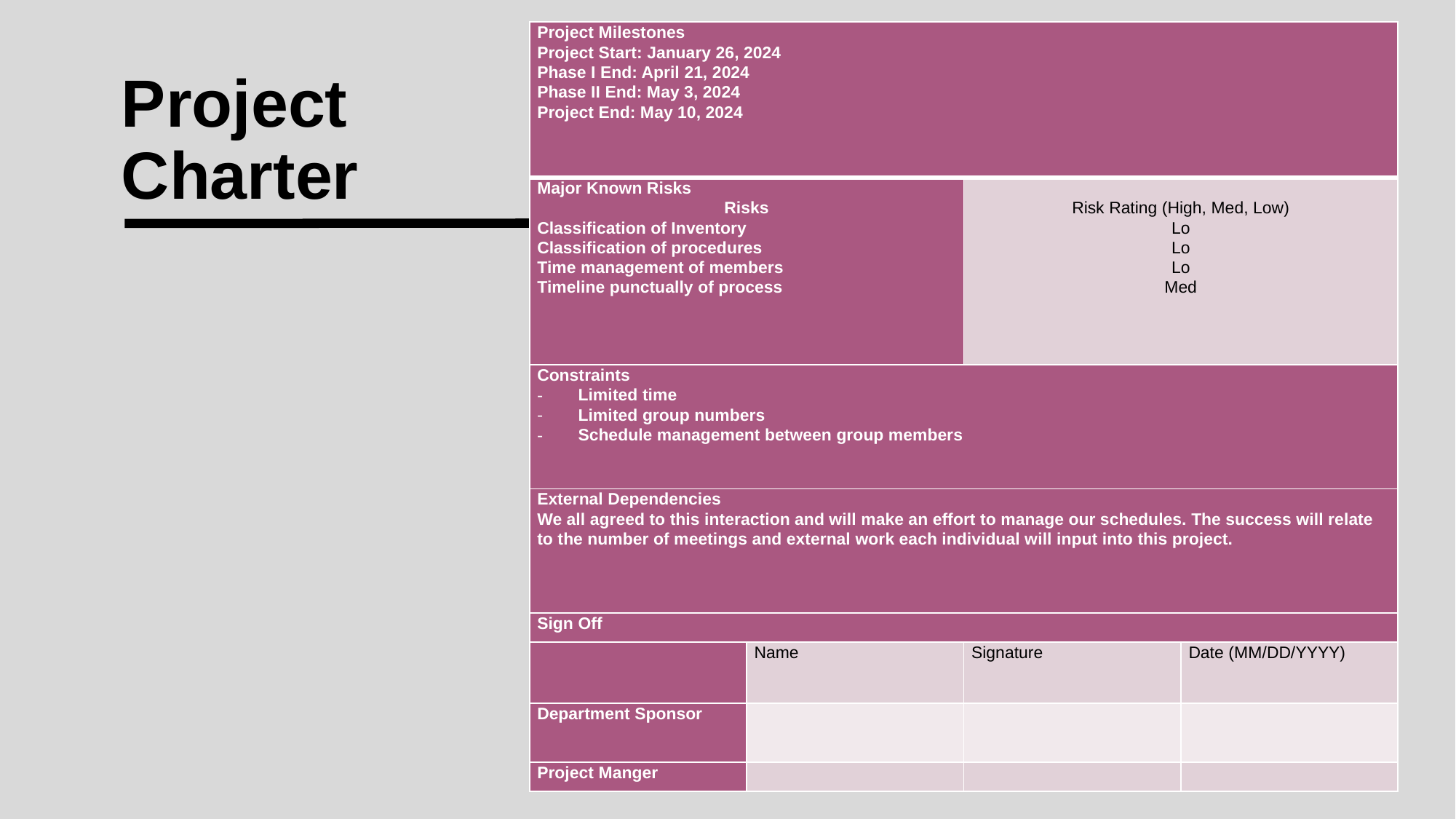

# Project Charter
| Project Milestones Project Start: January 26, 2024 Phase I End: April 21, 2024 Phase II End: May 3, 2024 Project End: May 10, 2024 |  |  |  |
| --- | --- | --- | --- |
| Major Known Risks Risks Classification of Inventory Classification of procedures Time management of members Timeline punctually of process |  | Risk Rating (High, Med, Low) Lo Lo Lo Med |  |
| Constraints Limited time Limited group numbers Schedule management between group members |  |  |  |
| External Dependencies We all agreed to this interaction and will make an effort to manage our schedules. The success will relate to the number of meetings and external work each individual will input into this project. |  |  |  |
| Sign Off |  |  |  |
|  | Name | Signature | Date (MM/DD/YYYY) |
| Department Sponsor |  |  |  |
| Project Manger |  |  |  |